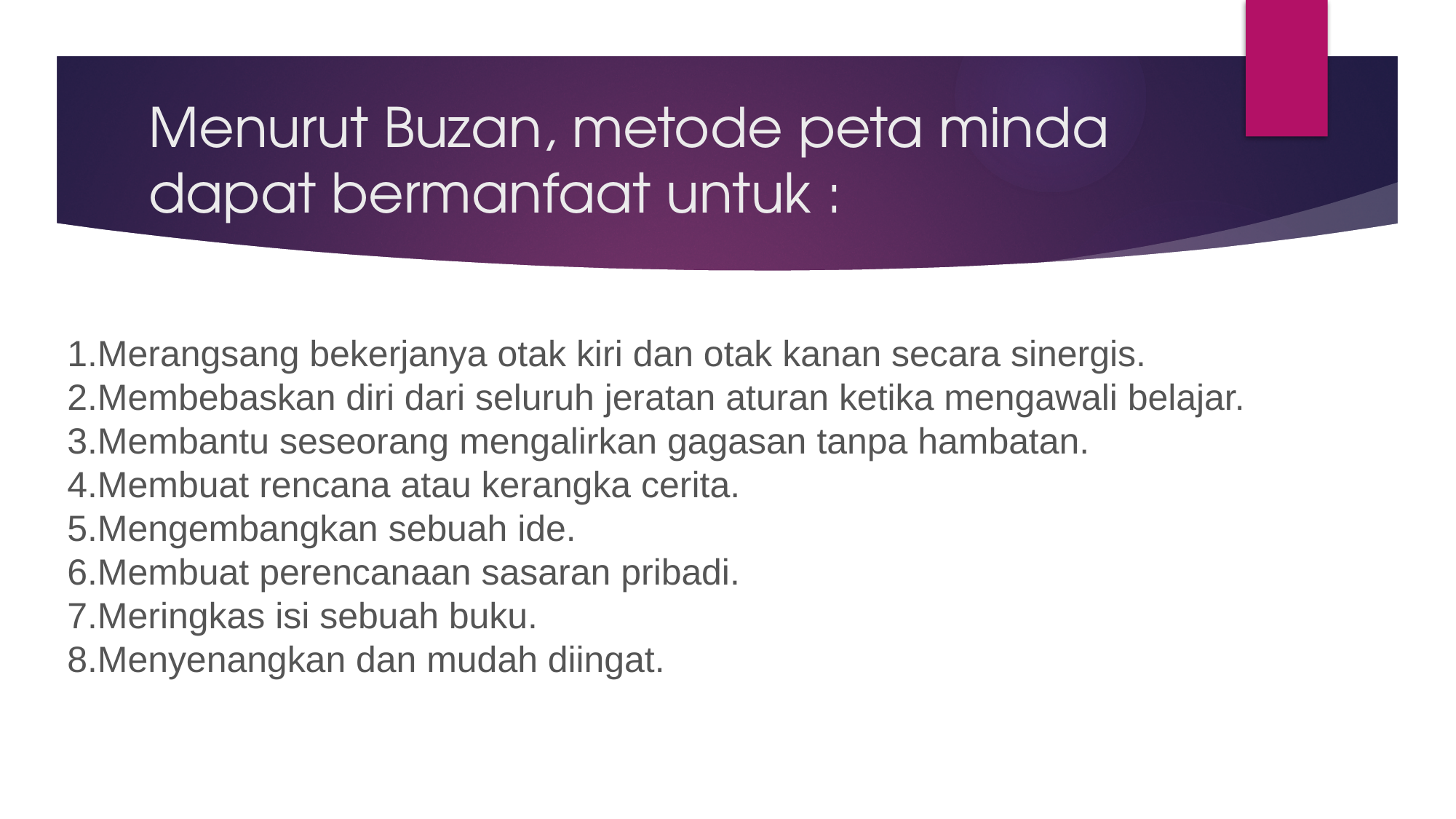

# Menurut Buzan, metode peta minda dapat bermanfaat untuk :
Merangsang bekerjanya otak kiri dan otak kanan secara sinergis.
Membebaskan diri dari seluruh jeratan aturan ketika mengawali belajar.
Membantu seseorang mengalirkan gagasan tanpa hambatan.
Membuat rencana atau kerangka cerita.
Mengembangkan sebuah ide.
Membuat perencanaan sasaran pribadi.
Meringkas isi sebuah buku.
Menyenangkan dan mudah diingat.